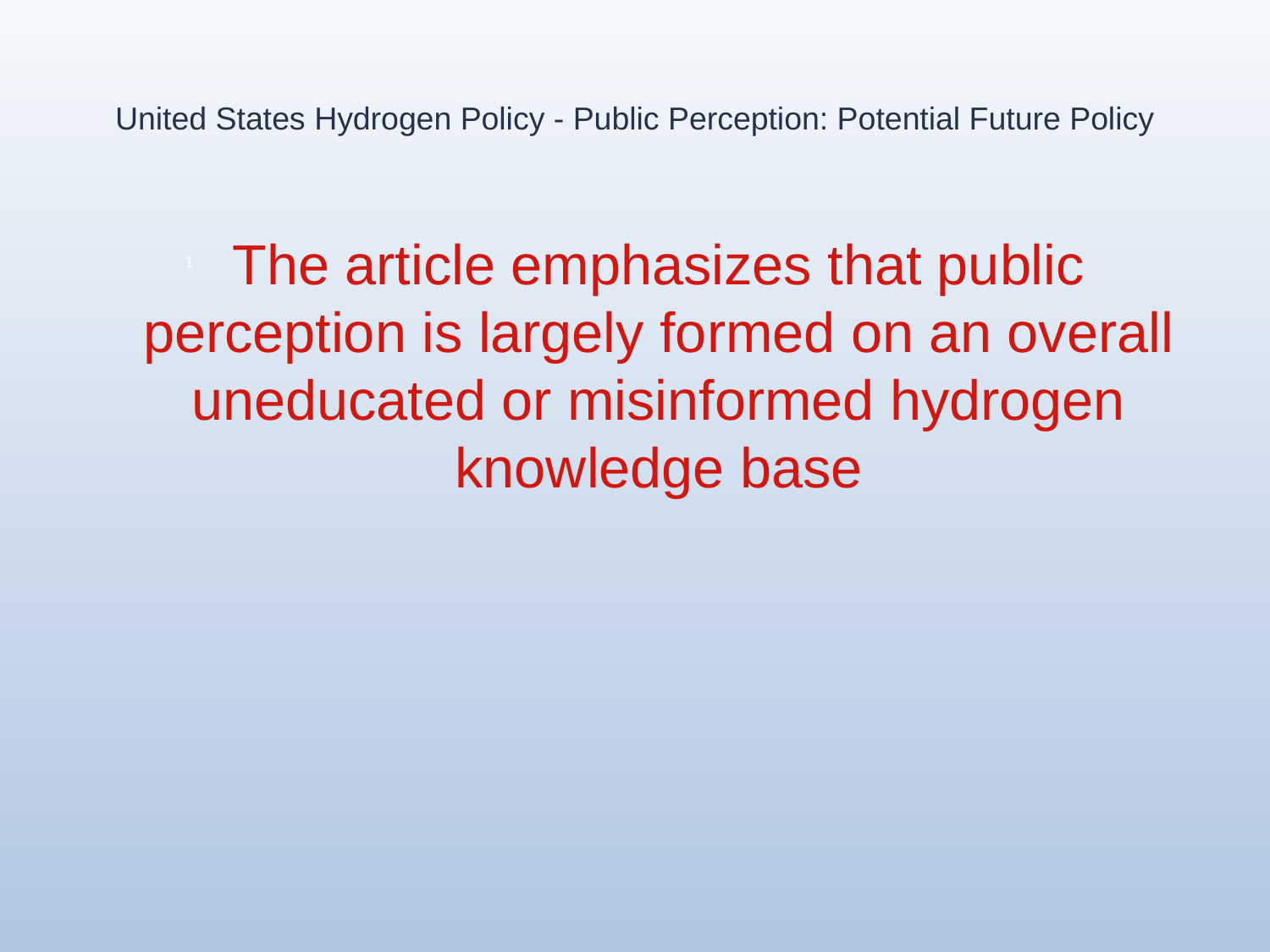

# United States Hydrogen Policy - Public Perception: Potential Future Policy
The article emphasizes that public perception is largely formed on an overall uneducated or misinformed hydrogen knowledge base